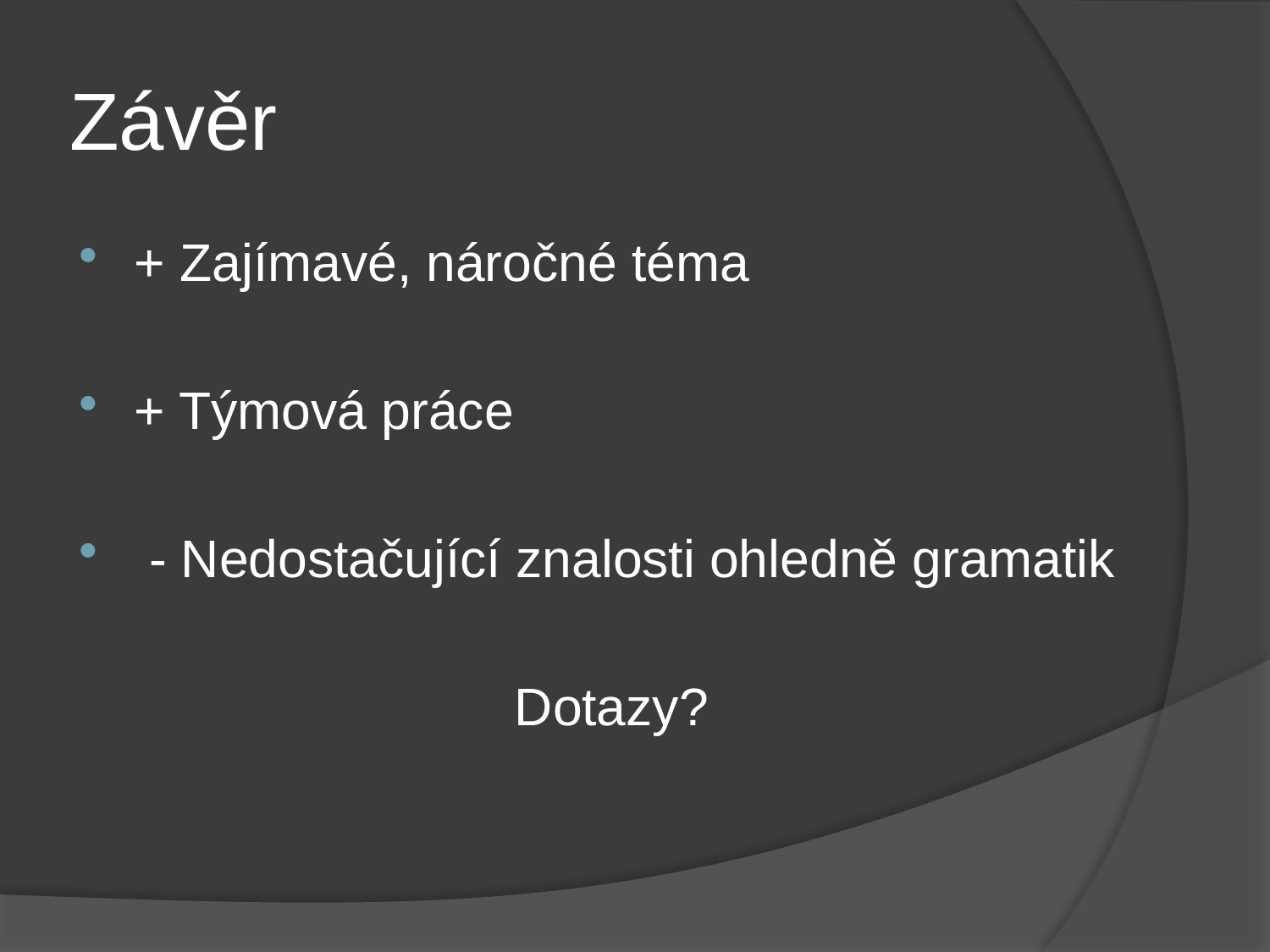

# Závěr
+ Zajímavé, náročné téma

+ Týmová práce

 - Nedostačující znalosti ohledně gramatik

Dotazy?